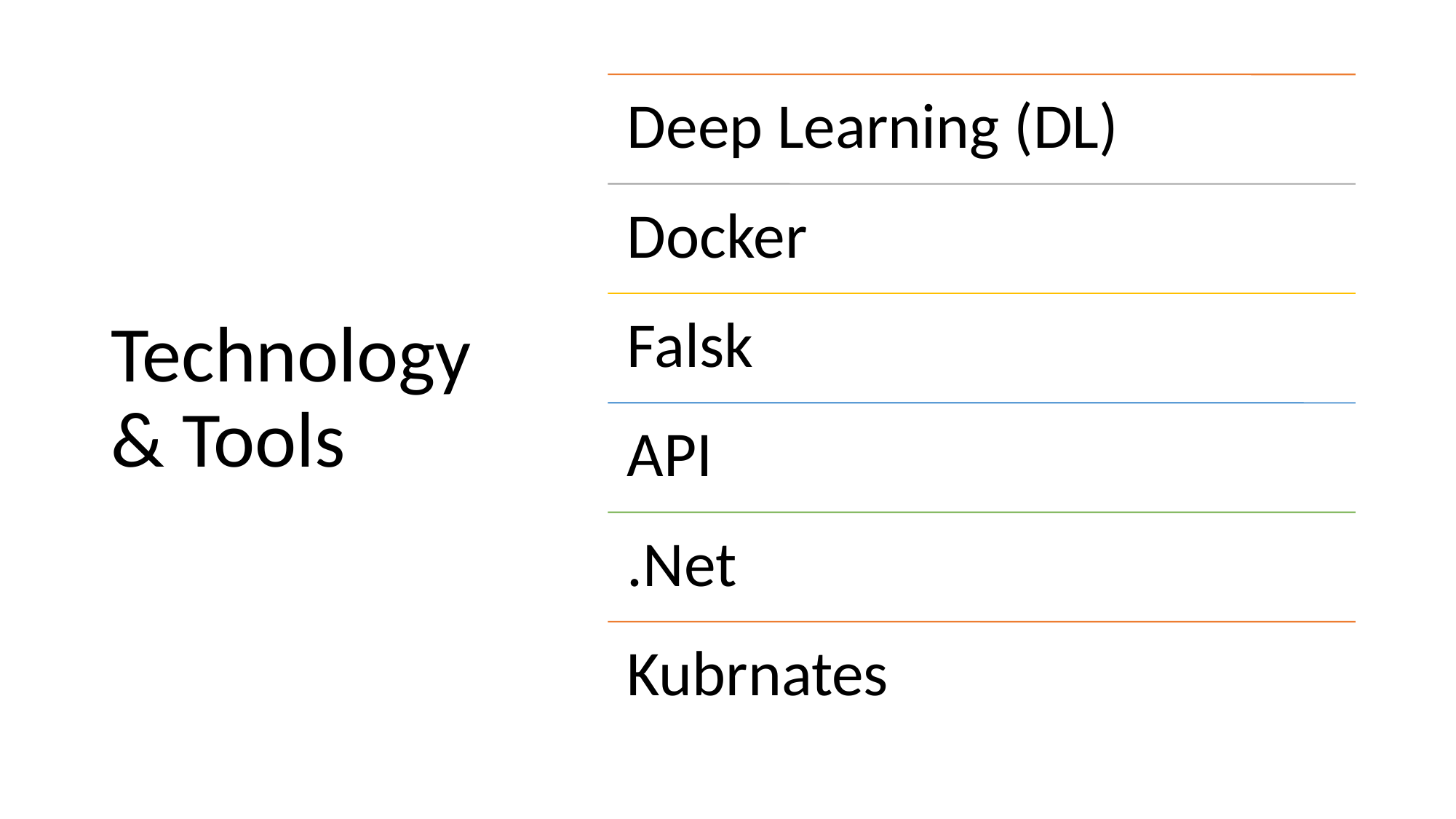

# Technology & Tools
Deep Learning (DL)
Docker
Falsk
API
.Net
Kubrnates